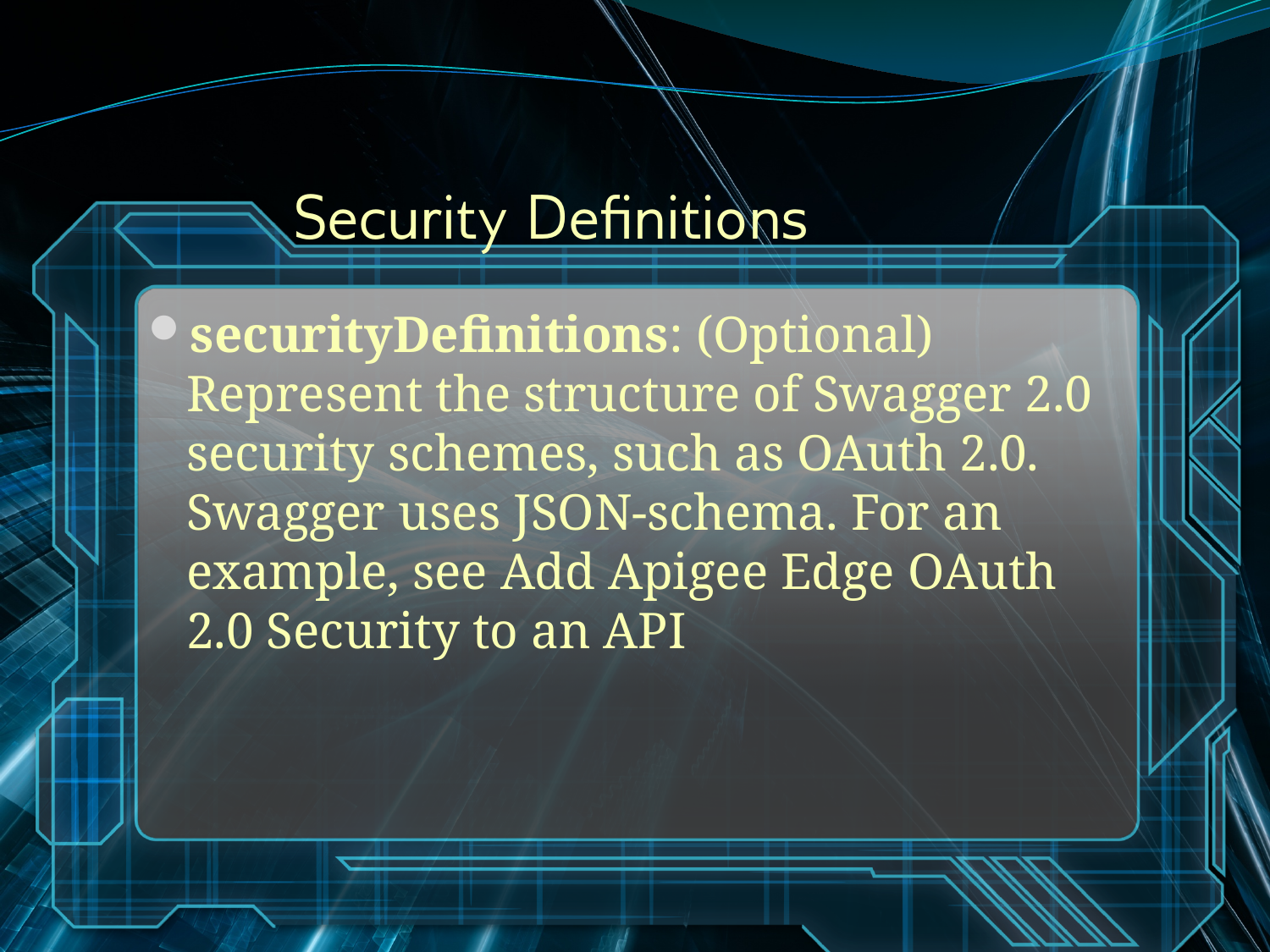

# Security Definitions
securityDefinitions: (Optional) Represent the structure of Swagger 2.0 security schemes, such as OAuth 2.0. Swagger uses JSON-schema. For an example, see Add Apigee Edge OAuth 2.0 Security to an API